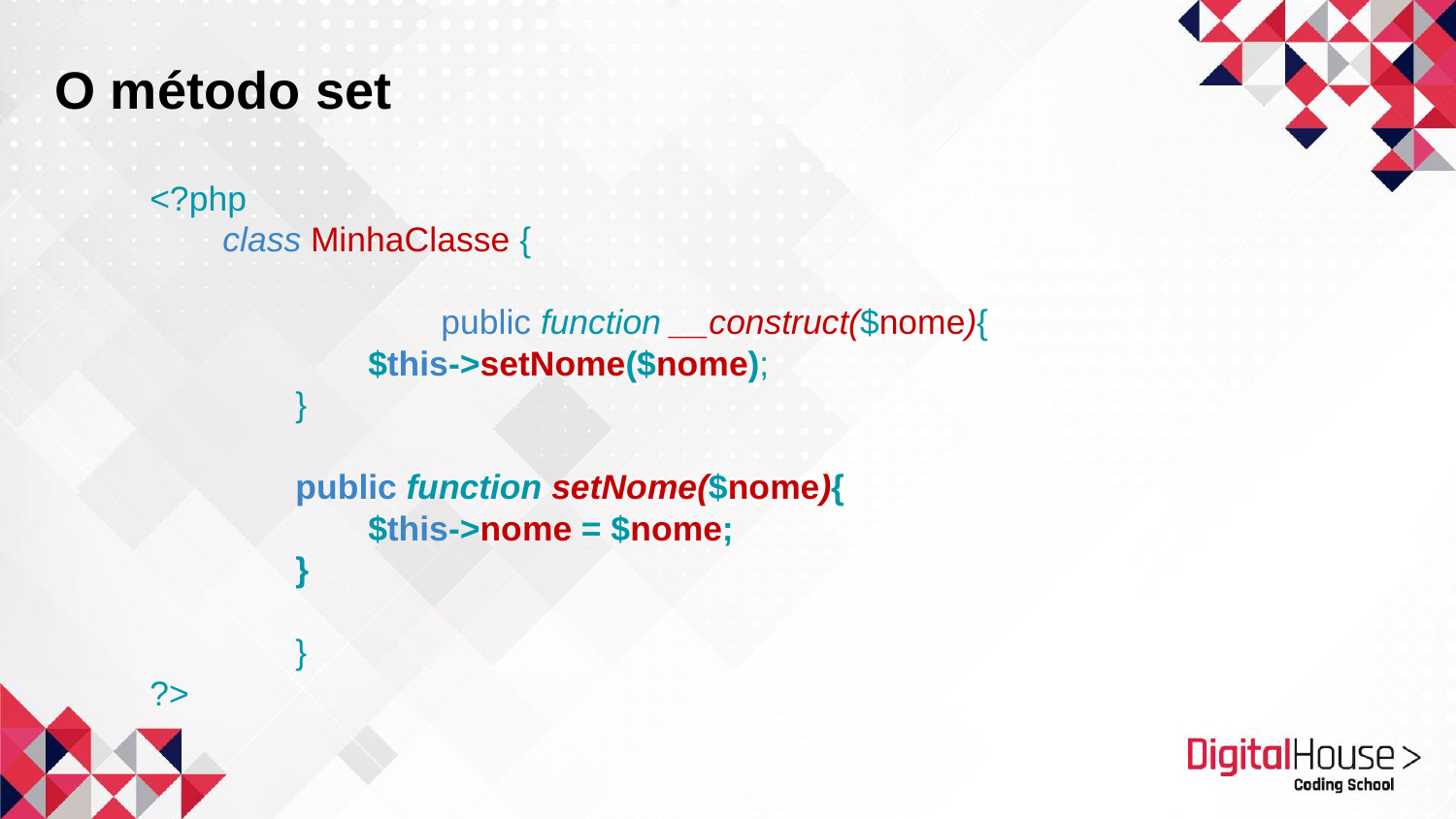

O método set
<?php
class MinhaClasse {

		public function __construct($nome){
$this->setNome($nome);
}

public function setNome($nome){
$this->nome = $nome;
}

	}
?>